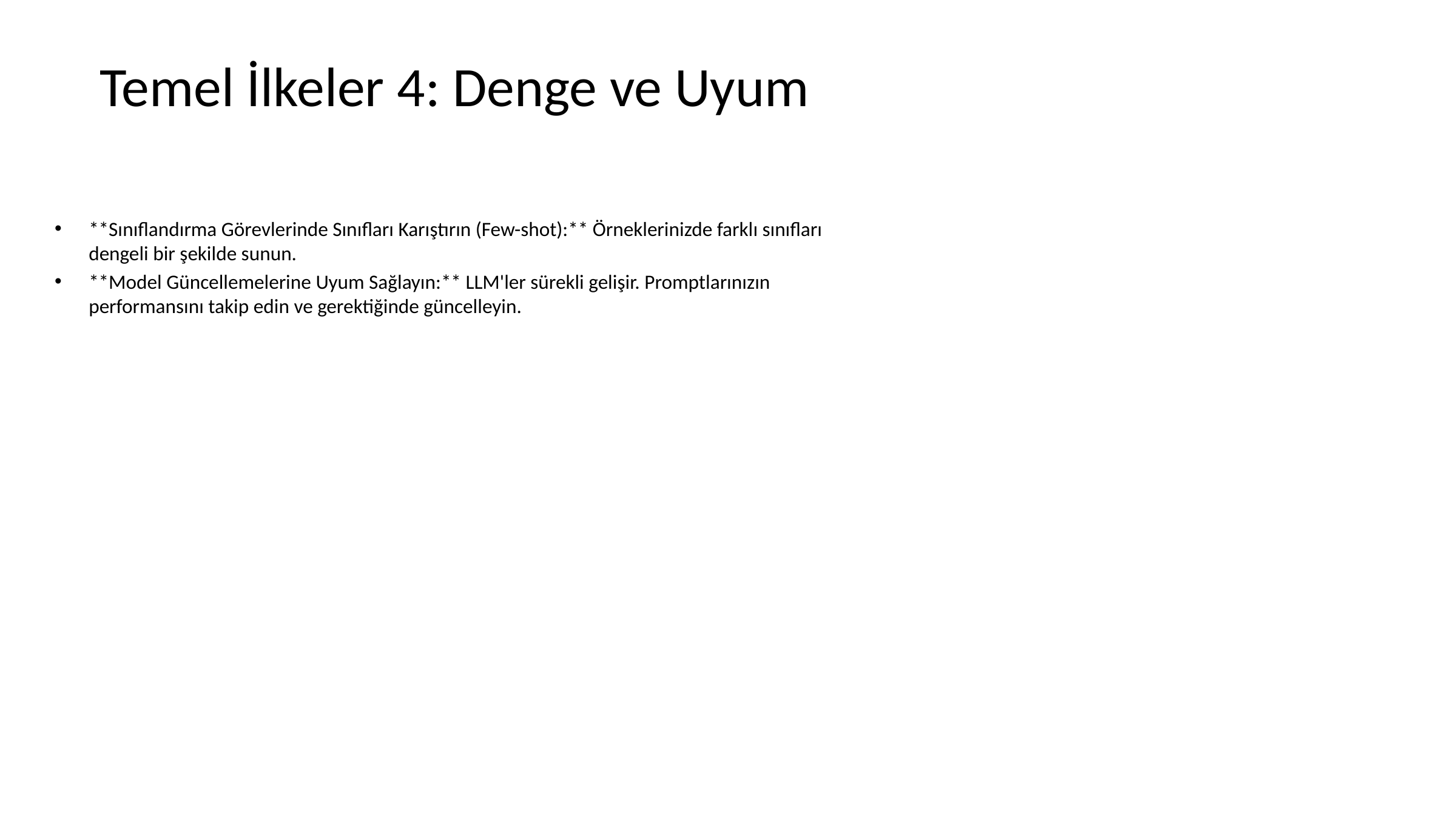

# Temel İlkeler 4: Denge ve Uyum

**Sınıflandırma Görevlerinde Sınıfları Karıştırın (Few-shot):** Örneklerinizde farklı sınıfları dengeli bir şekilde sunun.
**Model Güncellemelerine Uyum Sağlayın:** LLM'ler sürekli gelişir. Promptlarınızın performansını takip edin ve gerektiğinde güncelleyin.